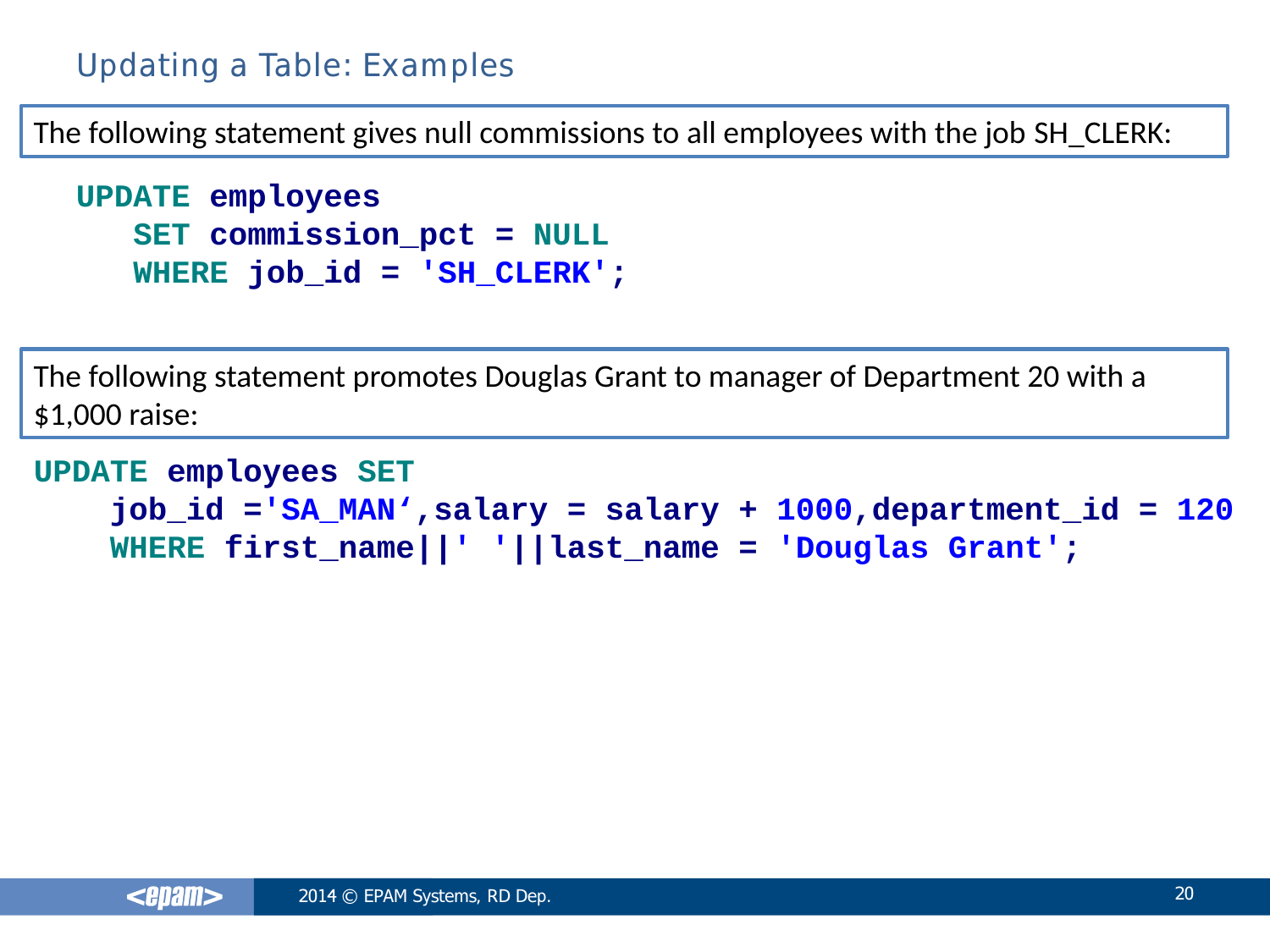

# Updating a Table: Examples
The following statement gives null commissions to all employees with the job SH_CLERK:
UPDATE employees
   SET commission_pct = NULL
   WHERE job_id = 'SH_CLERK';
The following statement promotes Douglas Grant to manager of Department 20 with a $1,000 raise:
UPDATE employees SET
    job_id ='SA_MAN‘,salary = salary + 1000,department_id = 120
    WHERE first_name||' '||last_name = 'Douglas Grant';
20
2014 © EPAM Systems, RD Dep.